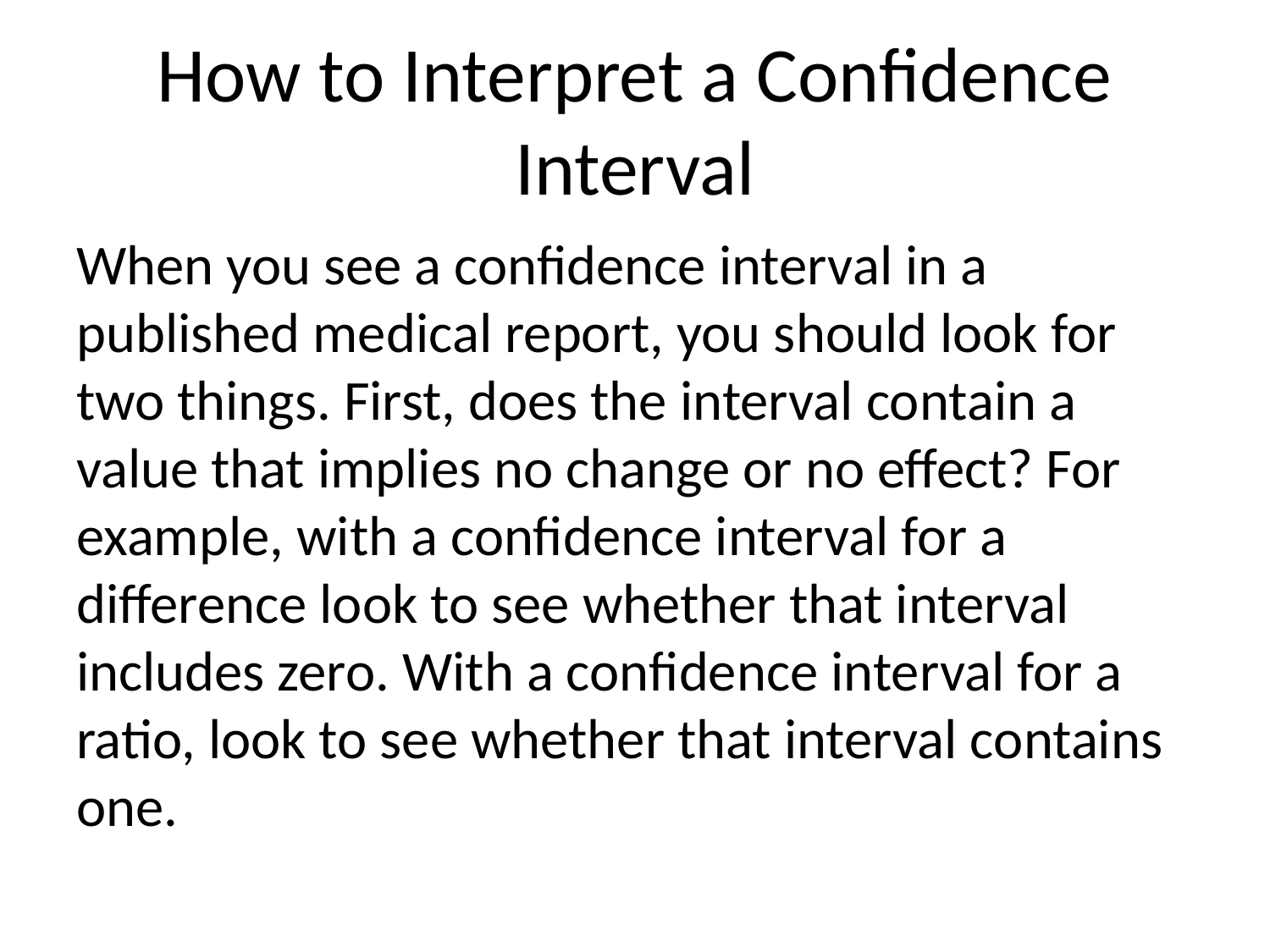

# How to Interpret a Confidence Interval
When you see a confidence interval in a published medical report, you should look for two things. First, does the interval contain a value that implies no change or no effect? For example, with a confidence interval for a difference look to see whether that interval includes zero. With a confidence interval for a ratio, look to see whether that interval contains one.